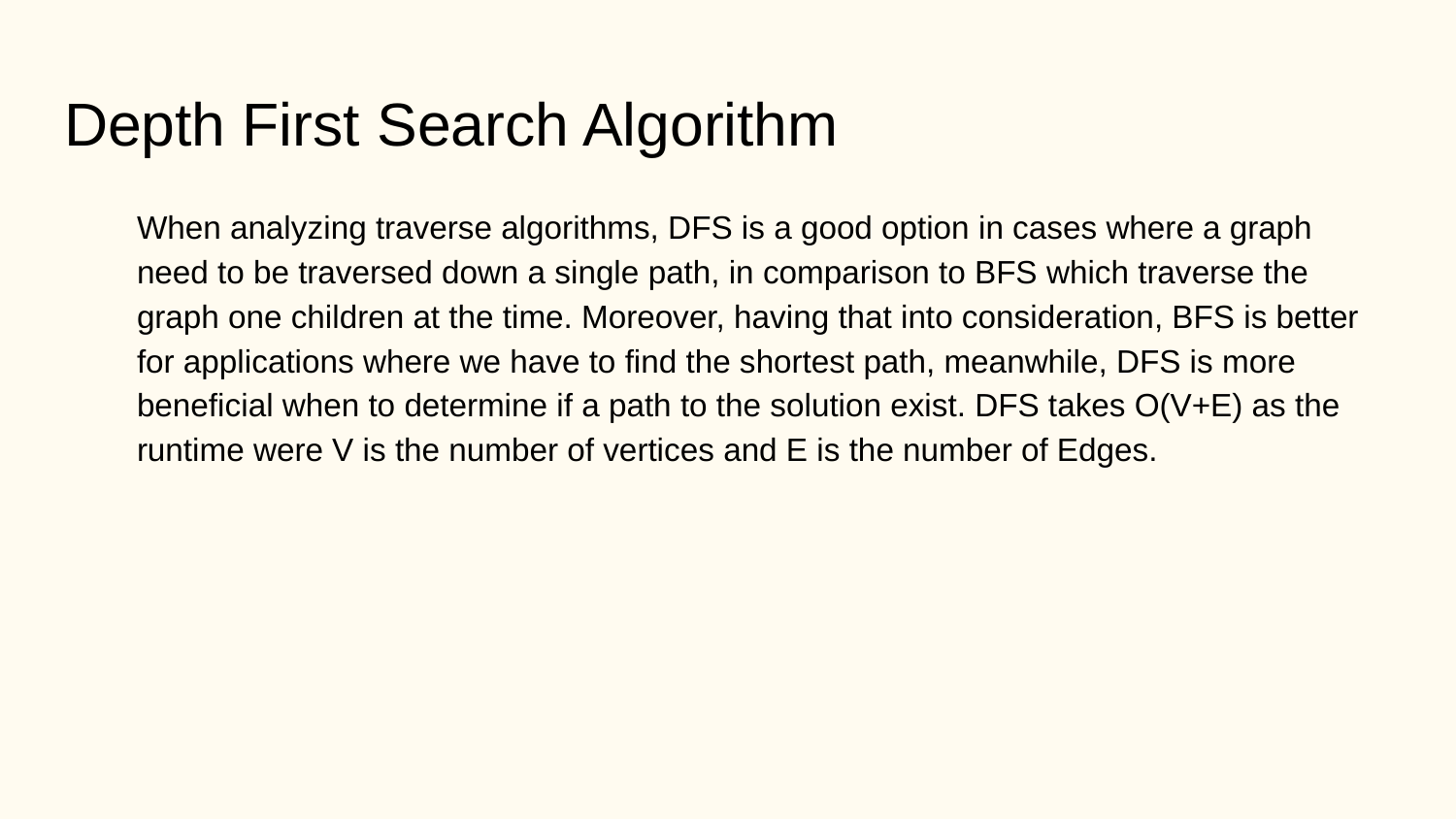

# Depth First Search Algorithm
When analyzing traverse algorithms, DFS is a good option in cases where a graph need to be traversed down a single path, in comparison to BFS which traverse the graph one children at the time. Moreover, having that into consideration, BFS is better for applications where we have to find the shortest path, meanwhile, DFS is more beneficial when to determine if a path to the solution exist. DFS takes O(V+E) as the runtime were V is the number of vertices and E is the number of Edges.